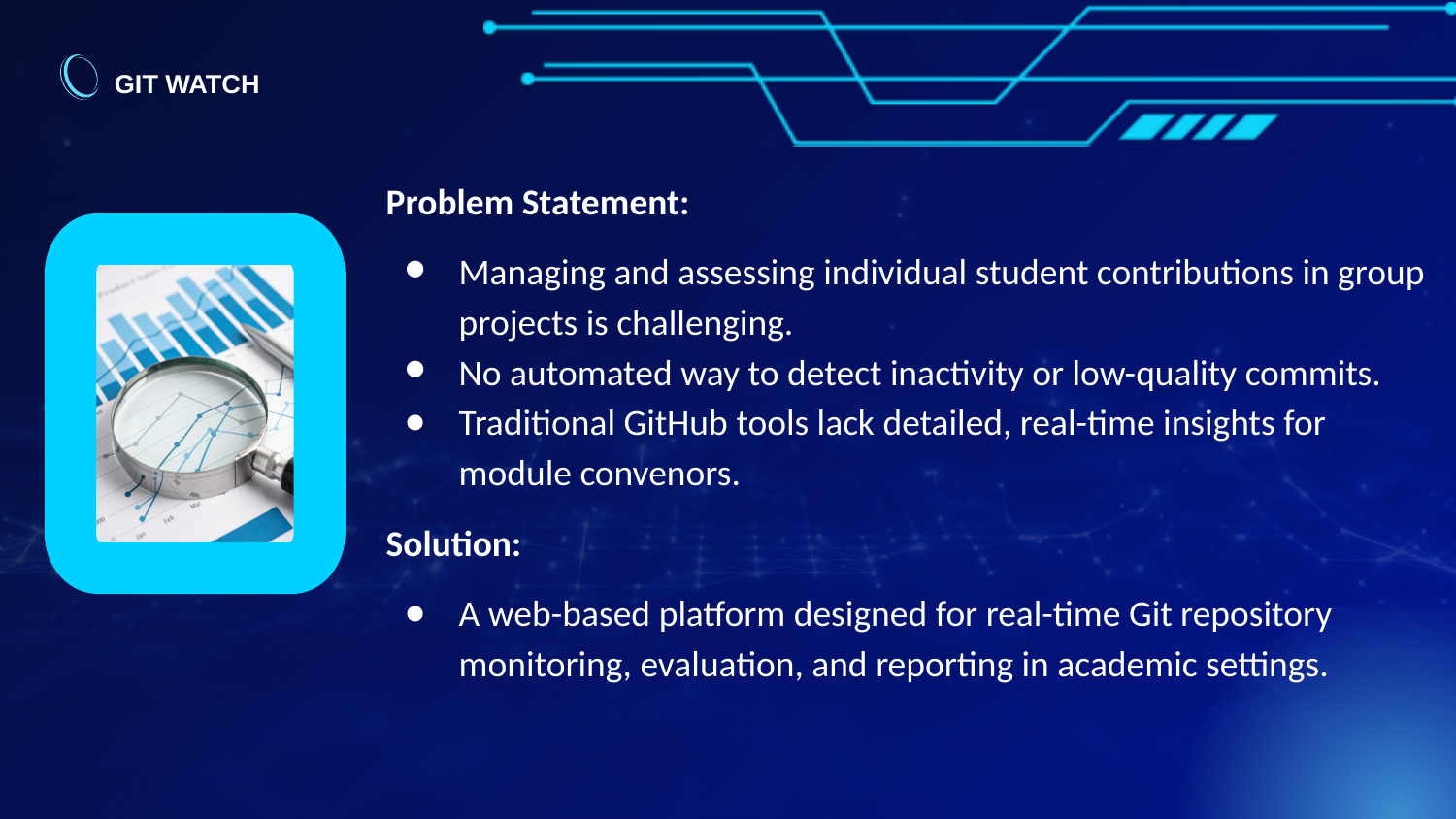

GIT WATCH
Problem Statement:
Managing and assessing individual student contributions in group projects is challenging.
No automated way to detect inactivity or low-quality commits.
Traditional GitHub tools lack detailed, real-time insights for module convenors.
Solution:
A web-based platform designed for real-time Git repository monitoring, evaluation, and reporting in academic settings.